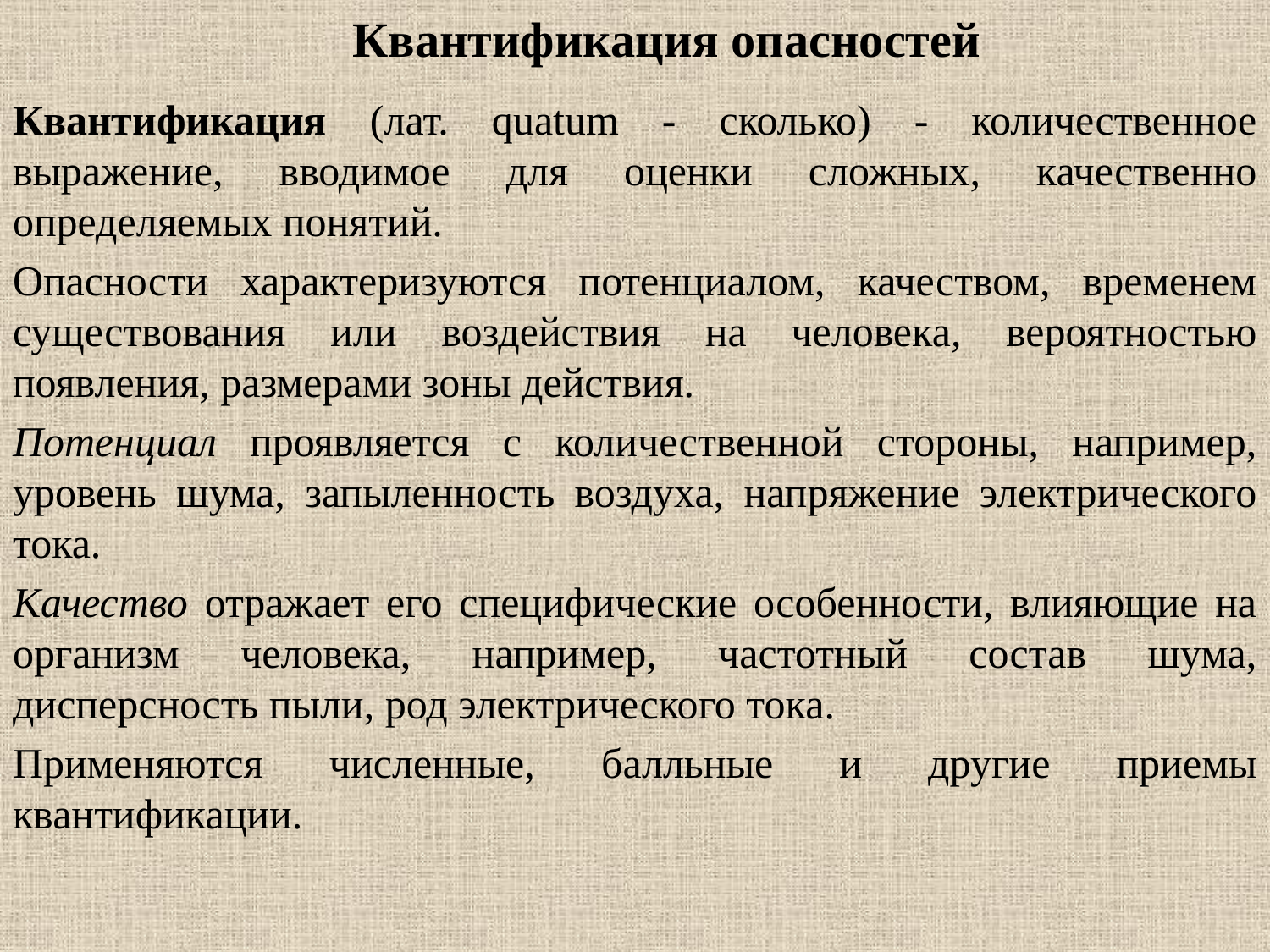

# Квантификация опасностей
Квантификация (лат. quatum - сколько) - количественное выражение, вводимое для оценки сложных, качественно определяемых понятий.
Опасности характеризуются потенциалом, качеством, временем существования или воздействия на человека, вероятностью появления, размерами зоны действия.
Потенциал проявляется с количественной стороны, например, уровень шума, запыленность воздуха, напряжение электрического тока.
Качество отражает его специфические особенности, влияющие на организм человека, например, частотный состав шума, дисперсность пыли, род электрического тока.
Применяются численные, балльные и другие приемы квантификации.